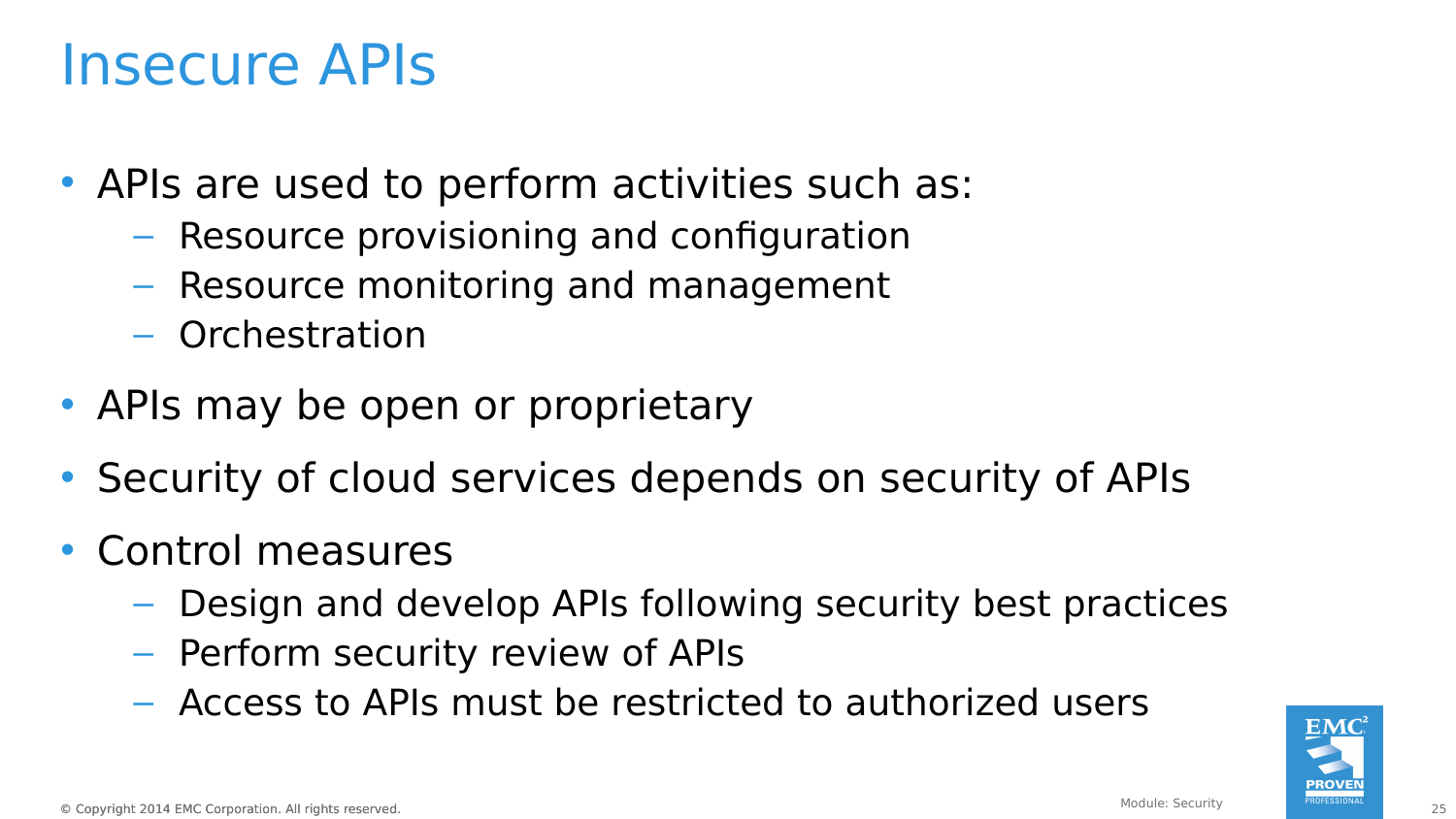

# Insecure APIs
APIs are used to perform activities such as:
Resource provisioning and configuration
Resource monitoring and management
Orchestration
APIs may be open or proprietary
Security of cloud services depends on security of APIs
Control measures
Design and develop APIs following security best practices
Perform security review of APIs
Access to APIs must be restricted to authorized users
Module: Security